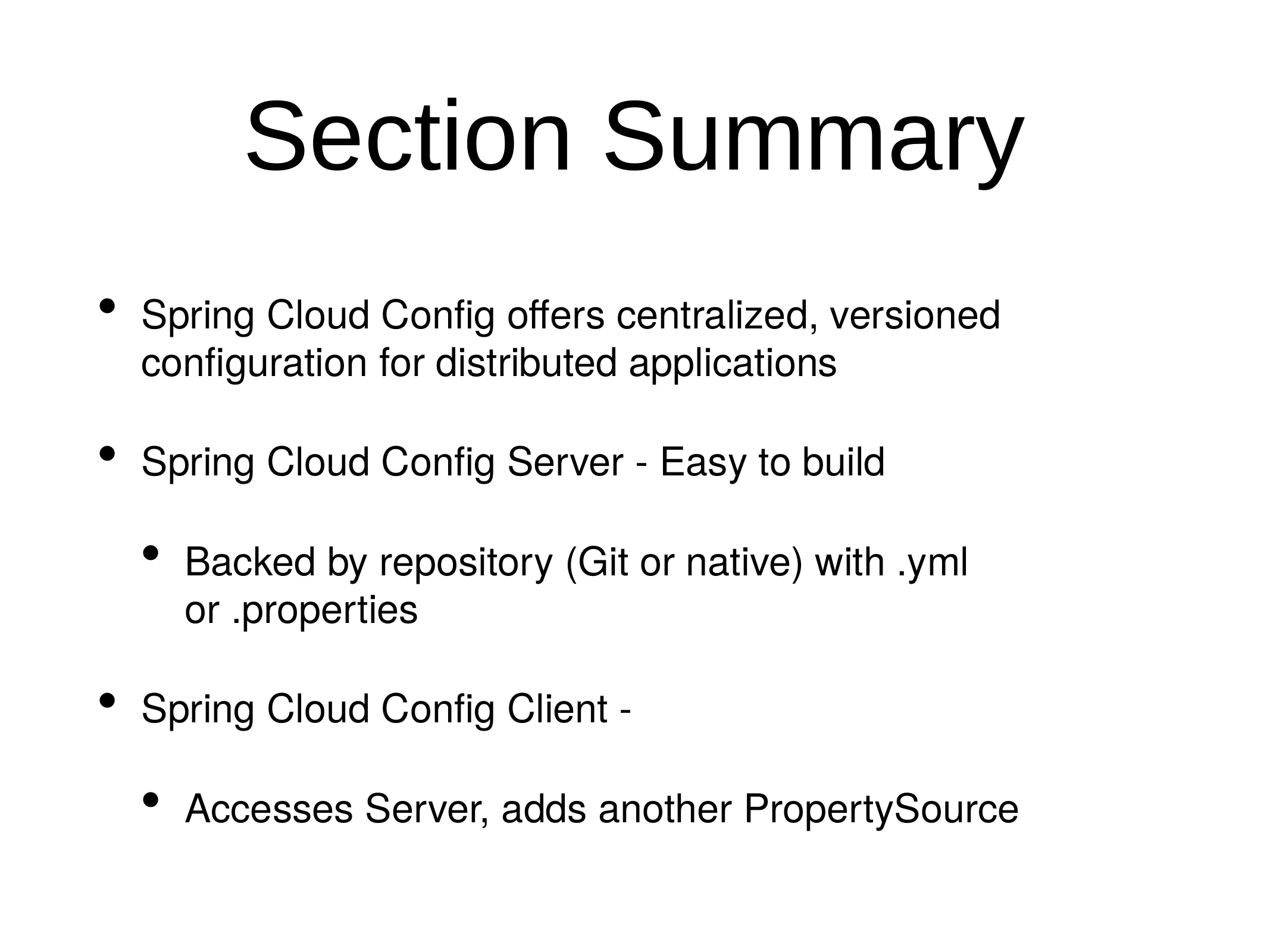

# Section Summary
Spring Cloud Config offers centralized, versioned configuration for distributed applications
Spring Cloud Config Server - Easy to build
Backed by repository (Git or native) with .yml or .properties
Spring Cloud Config Client -
Accesses Server, adds another PropertySource